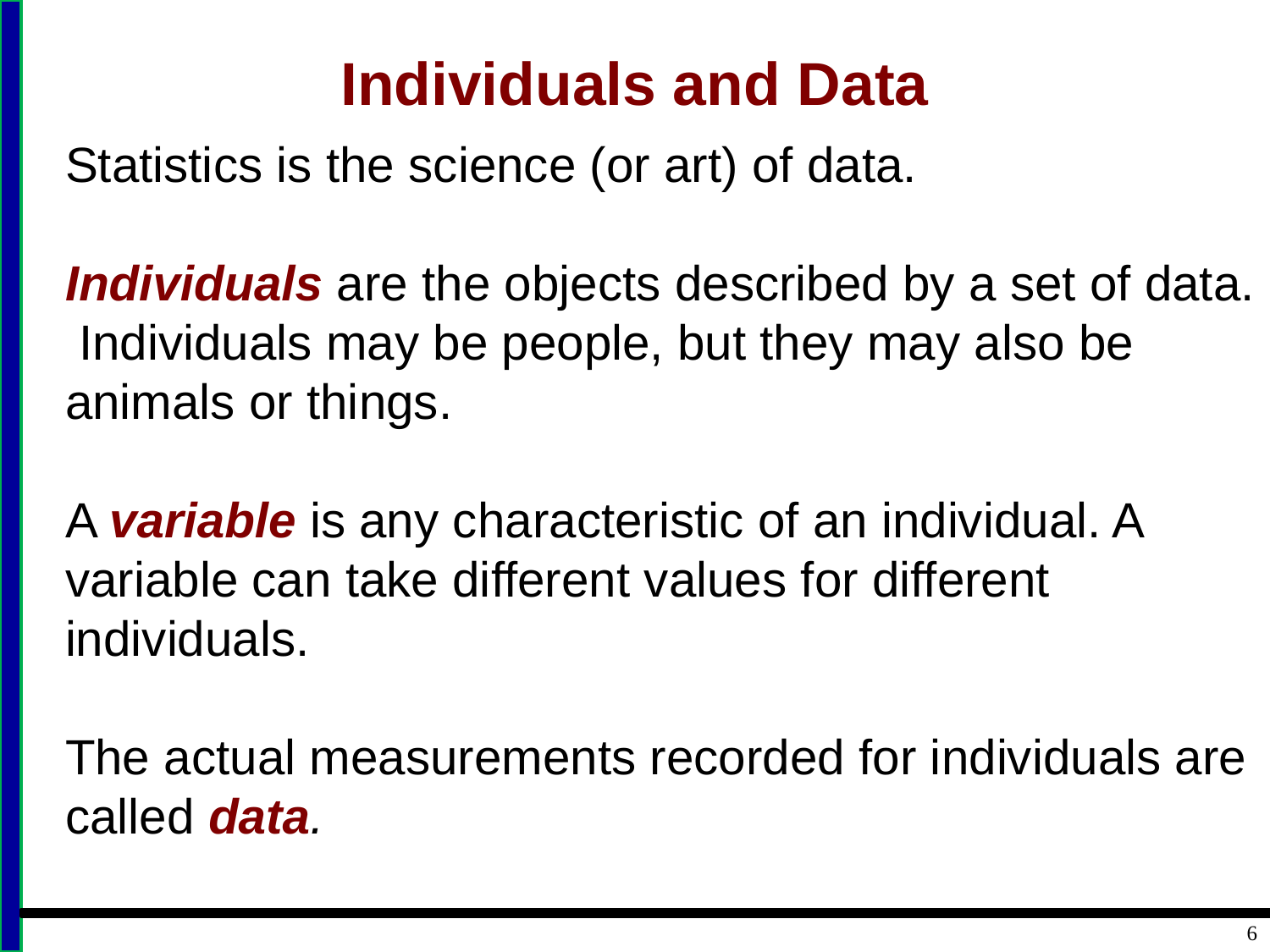

# Individuals and Data
Statistics is the science (or art) of data.

Individuals are the objects described by a set of data.  Individuals may be people, but they may also be animals or things.

A variable is any characteristic of an individual. A variable can take different values for different individuals.

The actual measurements recorded for individuals are called data.